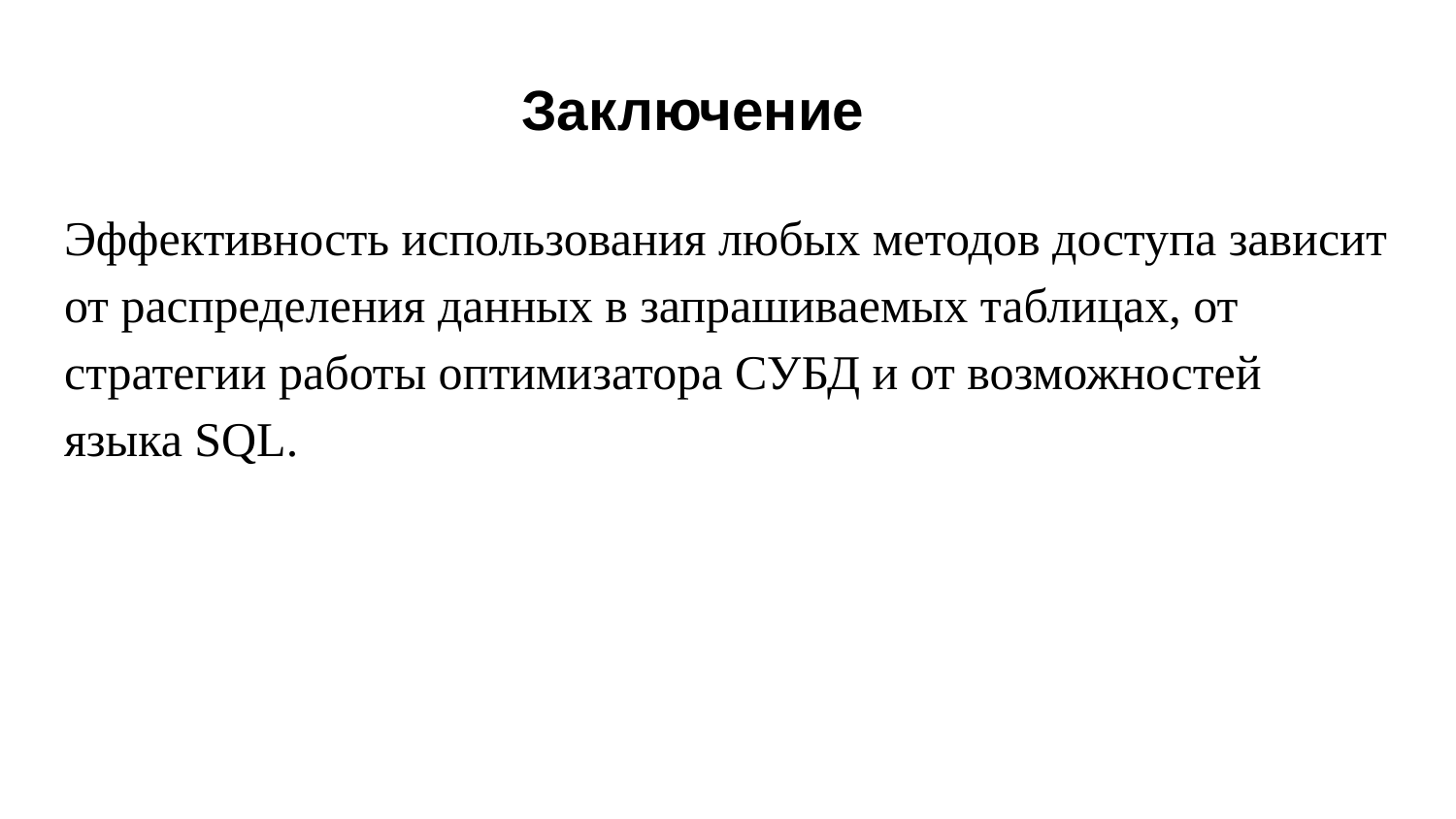

Заключение
Эффективность использования любых методов доступа зависит от распределения данных в запрашиваемых таблицах, от стратегии работы оптимизатора СУБД и от возможностей языка SQL.